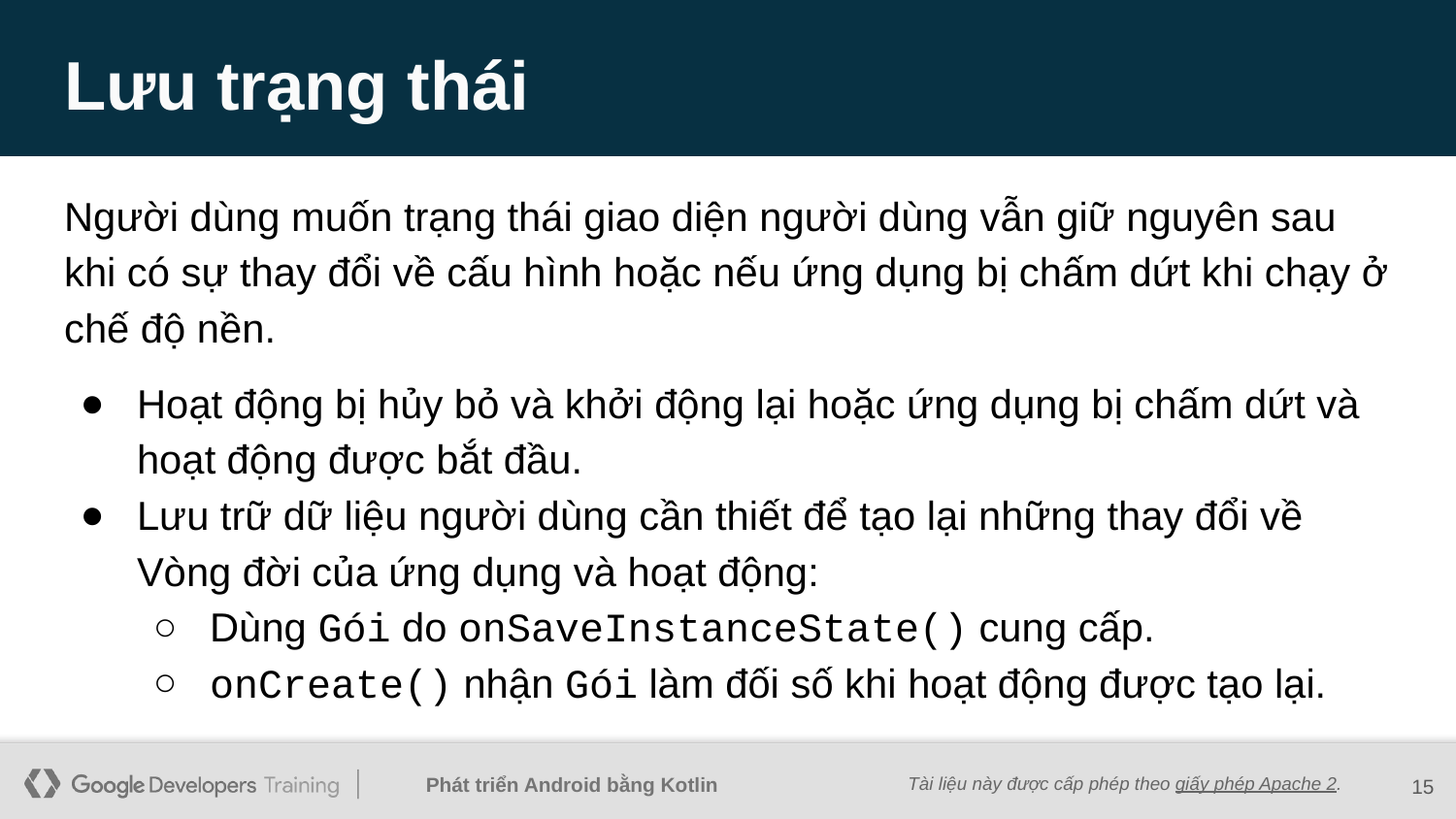

# Lưu trạng thái
Người dùng muốn trạng thái giao diện người dùng vẫn giữ nguyên sau khi có sự thay đổi về cấu hình hoặc nếu ứng dụng bị chấm dứt khi chạy ở chế độ nền.
Hoạt động bị hủy bỏ và khởi động lại hoặc ứng dụng bị chấm dứt và hoạt động được bắt đầu.
Lưu trữ dữ liệu người dùng cần thiết để tạo lại những thay đổi về Vòng đời của ứng dụng và hoạt động:
Dùng Gói do onSaveInstanceState() cung cấp.
onCreate() nhận Gói làm đối số khi hoạt động được tạo lại.
15